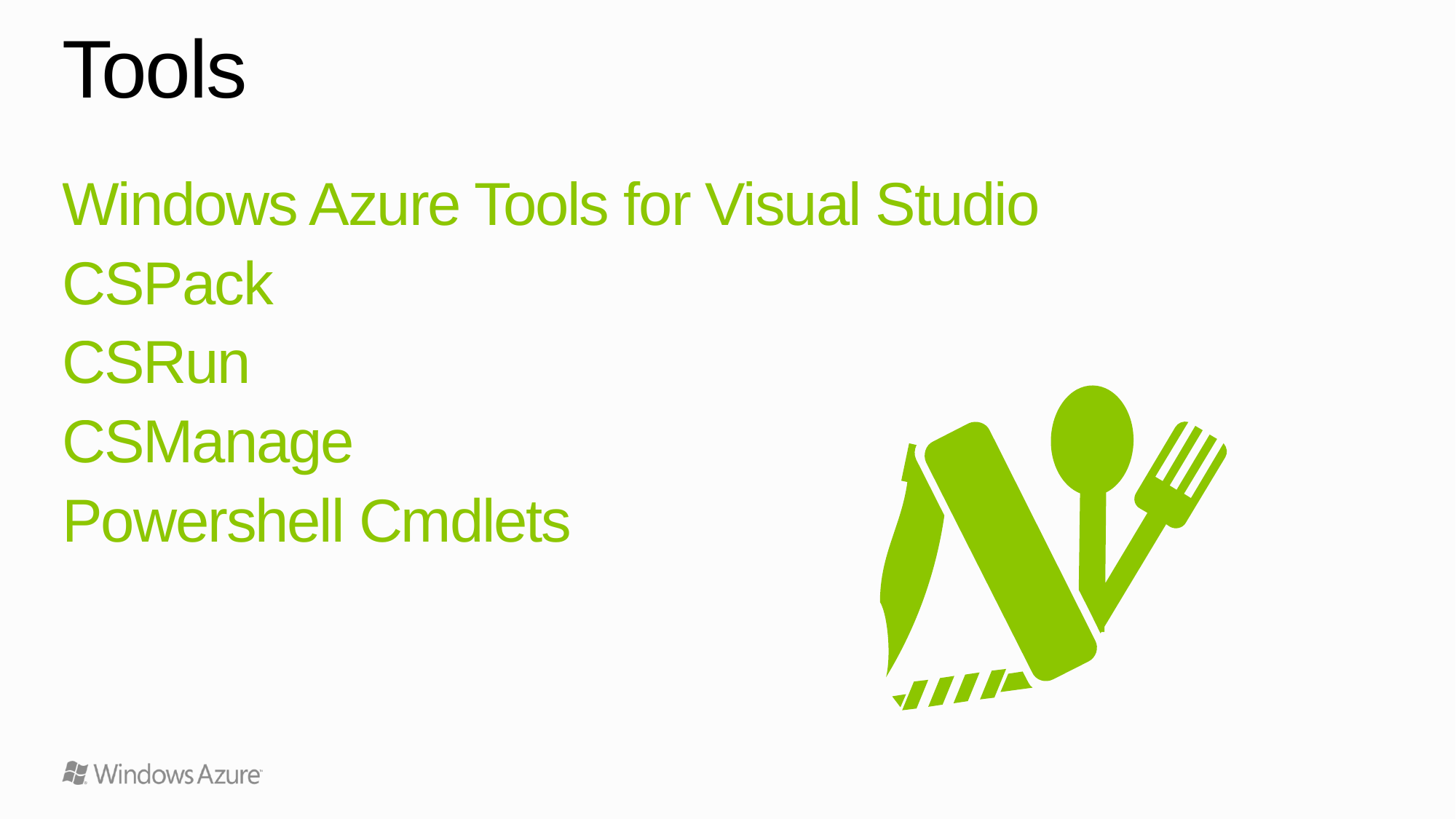

# Tools
Windows Azure Tools for Visual Studio
CSPack
CSRun
CSManage
Powershell Cmdlets